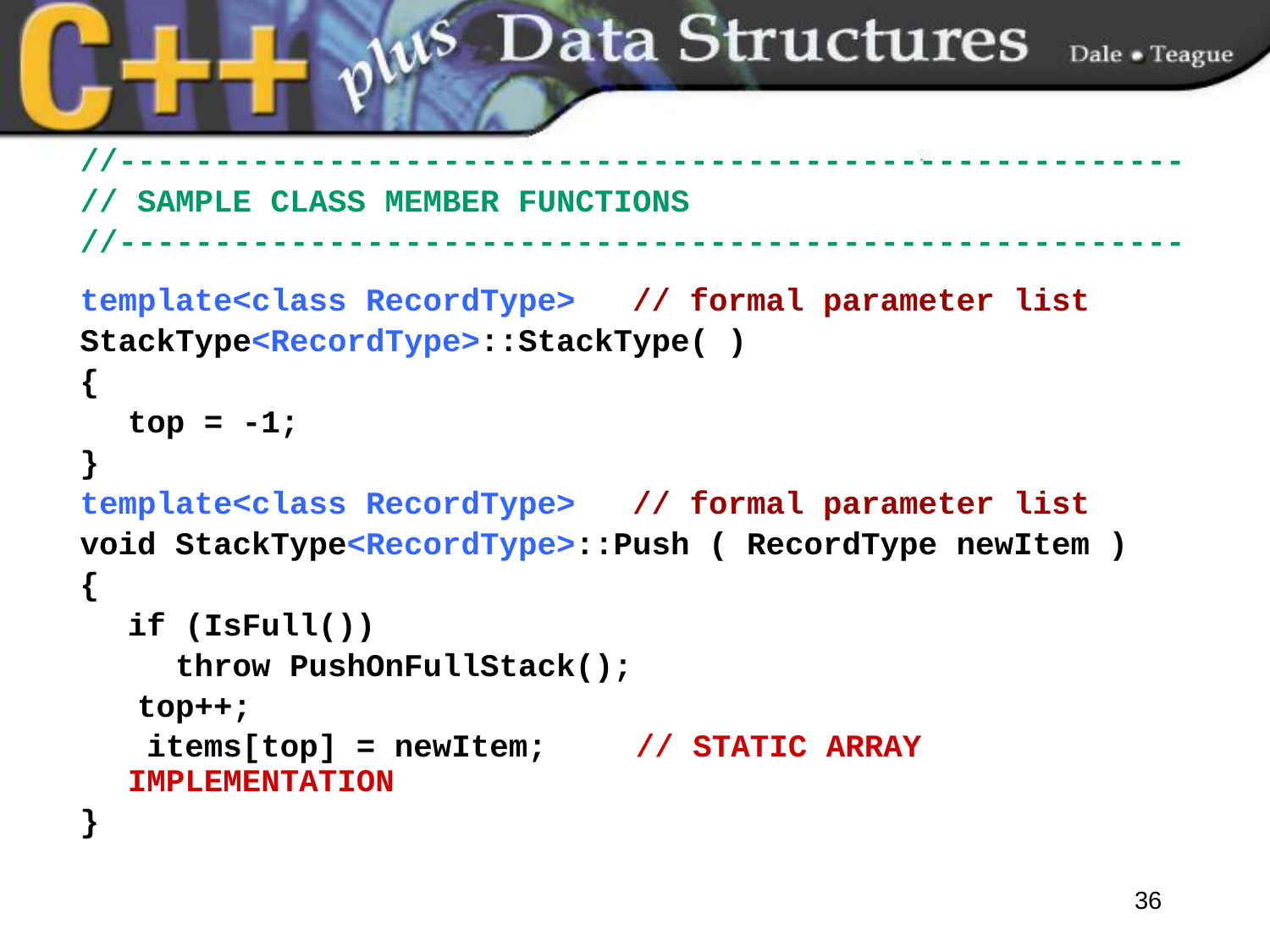

//--------------------------------------------------------
// SAMPLE CLASS MEMBER FUNCTIONS
//--------------------------------------------------------

template<class RecordType>   // formal parameter list
StackType<RecordType>::StackType( )
{
	top = -1;
}
template<class RecordType>   // formal parameter list
void StackType<RecordType>::Push ( RecordType newItem )
{
	if (IsFull())
     throw PushOnFullStack();
   top++;
	 items[top] = newItem;	// STATIC ARRAY IMPLEMENTATION
}
36